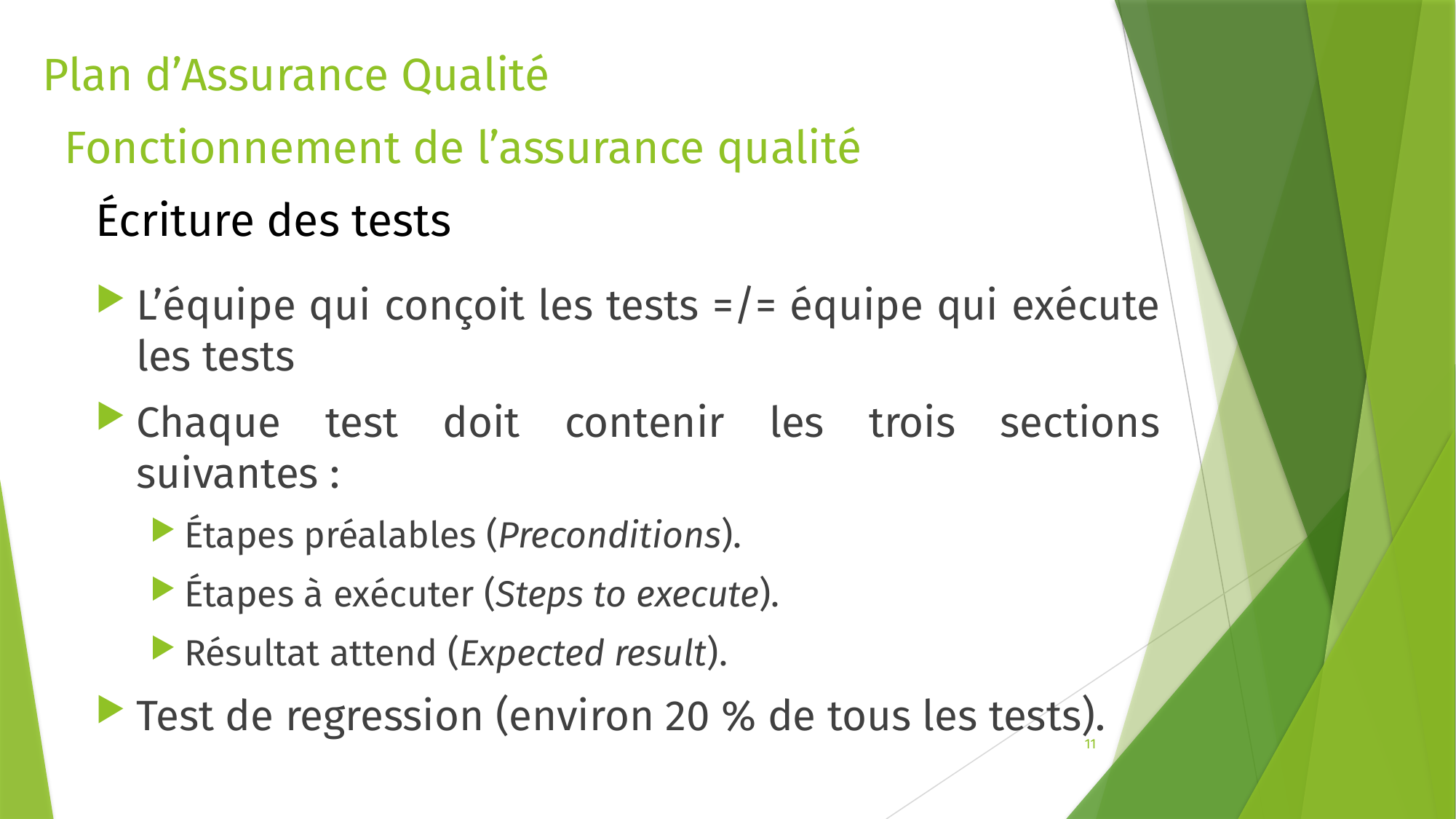

# Plan d’Assurance Qualité
Fonctionnement de l’assurance qualité
Écriture des tests
L’équipe qui conçoit les tests =/= équipe qui exécute les tests
Chaque test doit contenir les trois sections suivantes :
Étapes préalables (Preconditions).
Étapes à exécuter (Steps to execute).
Résultat attend (Expected result).
Test de regression (environ 20 % de tous les tests).

11